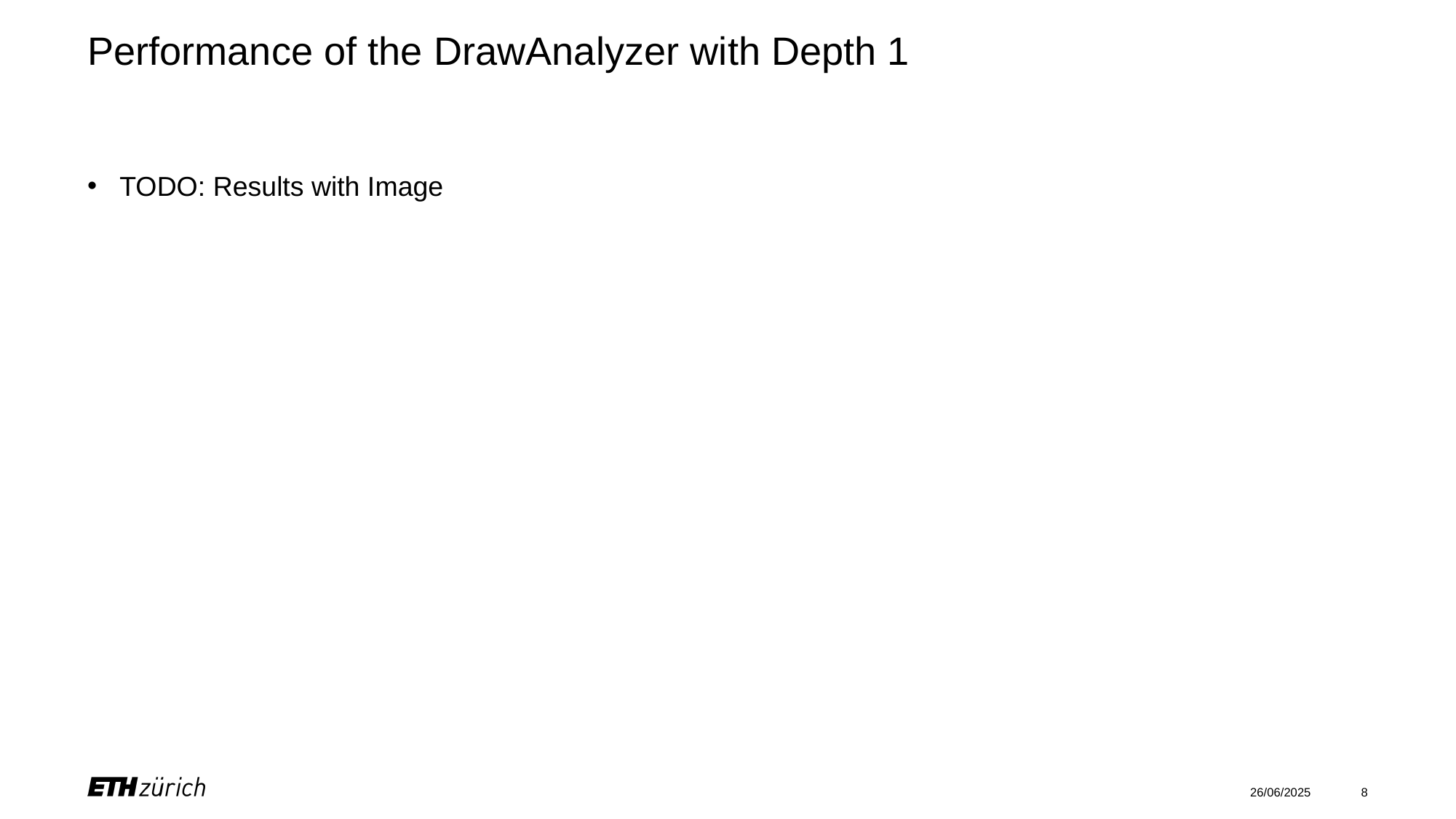

# Performance of the DrawAnalyzer with Depth 1
TODO: Results with Image

26/06/2025
8